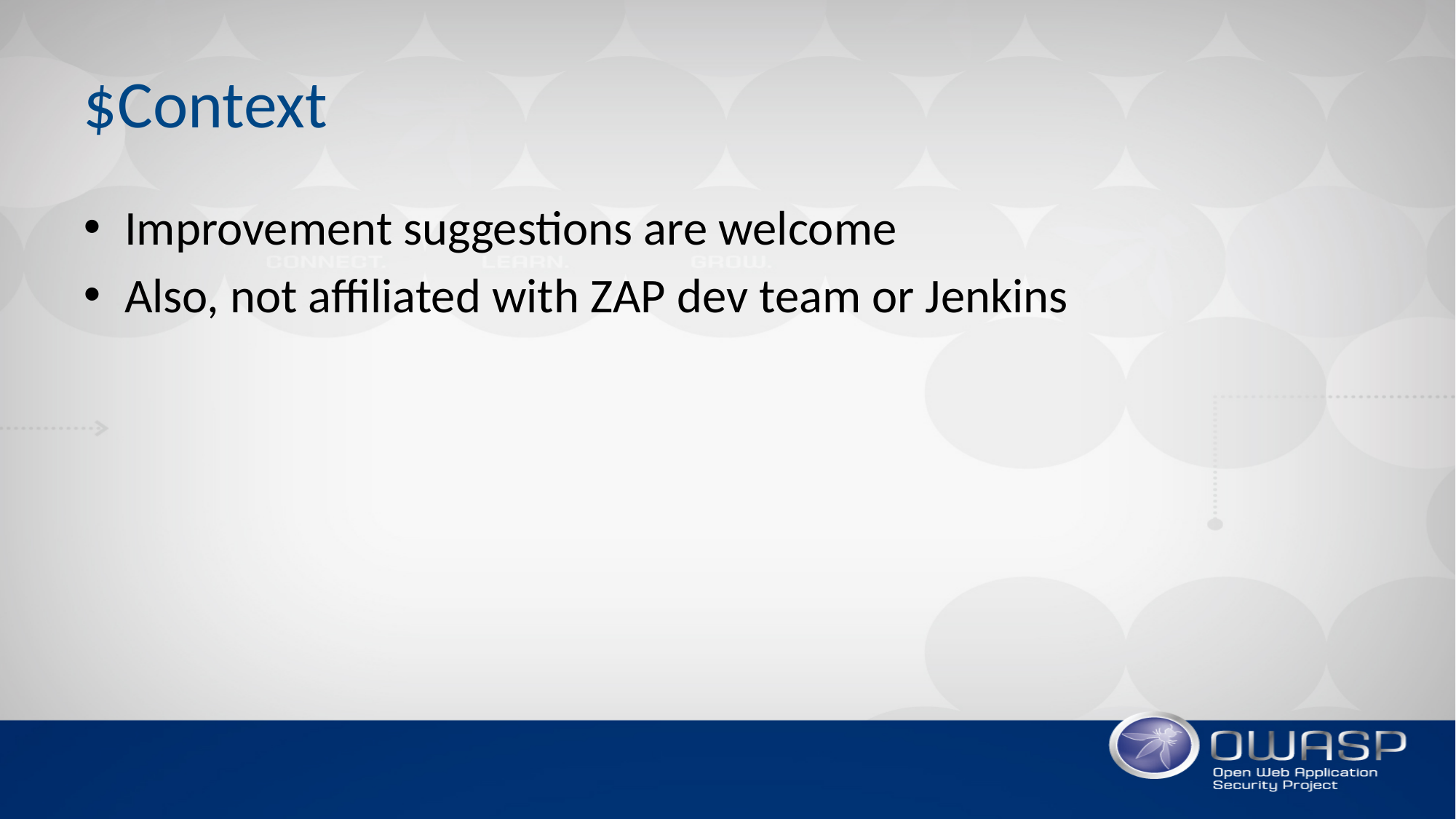

# $Context
Improvement suggestions are welcome
Also, not affiliated with ZAP dev team or Jenkins